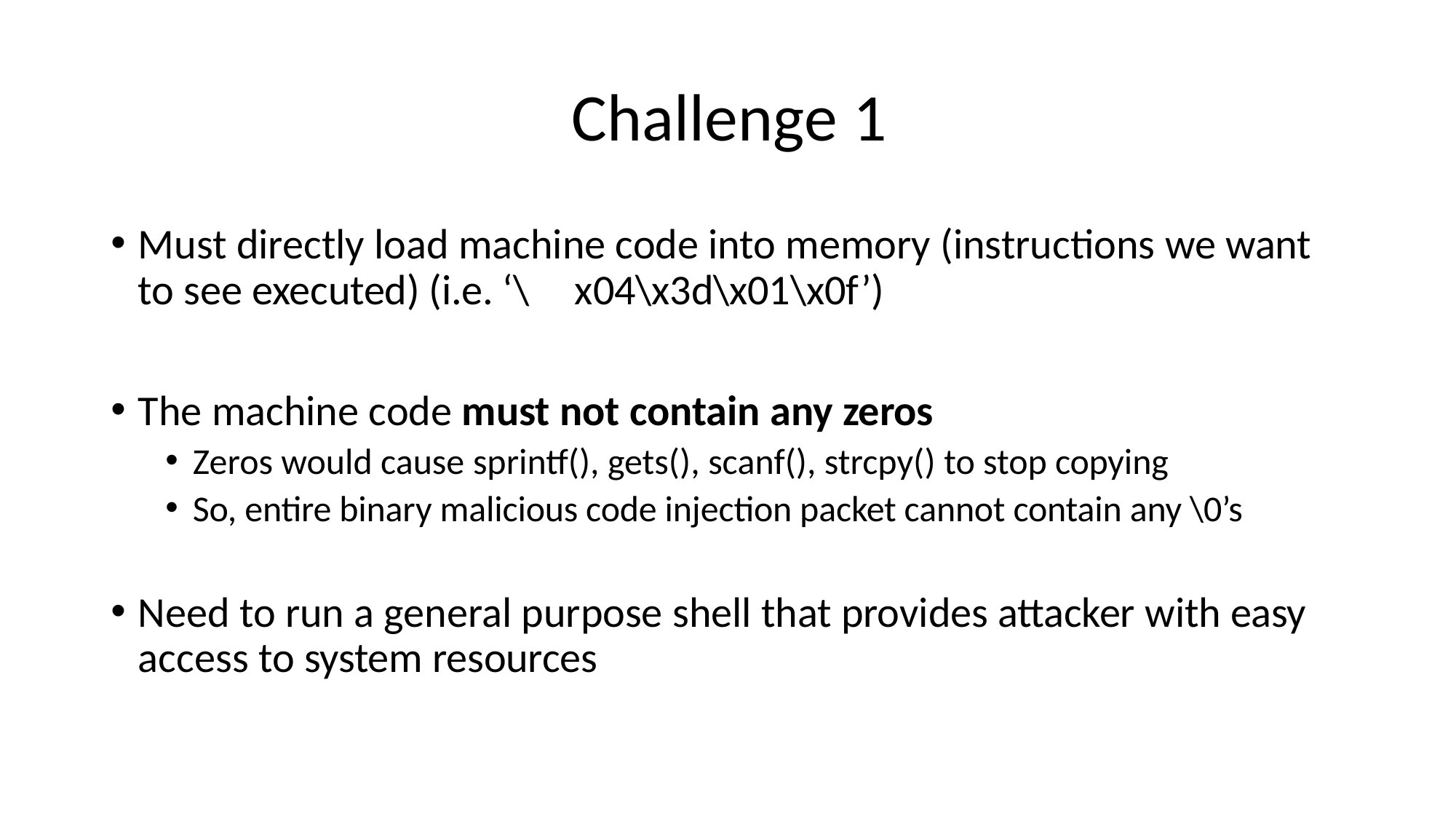

# Challenge 1
Must directly load machine code into memory (instructions we want to see executed) (i.e. ‘\	x04\x3d\x01\x0f’)

The machine code must not contain any zeros
Zeros would cause sprintf(), gets(), scanf(), strcpy() to stop copying
So, entire binary malicious code injection packet cannot contain any \0’s

Need to run a general purpose shell that provides attacker with easy access to system resources